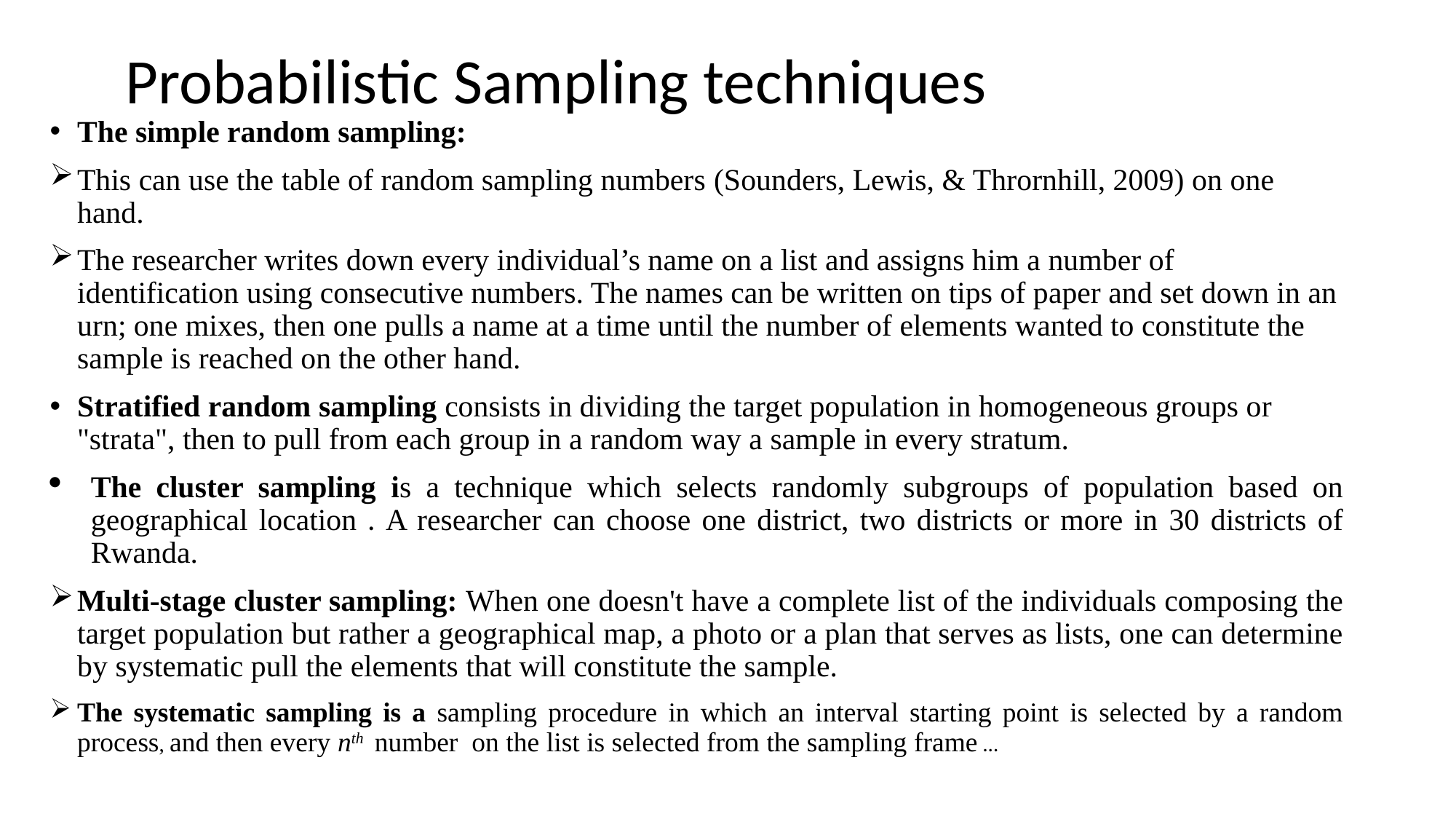

# Probabilistic Sampling techniques
The simple random sampling:
This can use the table of random sampling numbers (Sounders, Lewis, & Thrornhill, 2009) on one hand.
The researcher writes down every individual’s name on a list and assigns him a number of identification using consecutive numbers. The names can be written on tips of paper and set down in an urn; one mixes, then one pulls a name at a time until the number of elements wanted to constitute the sample is reached on the other hand.
Stratified random sampling consists in dividing the target population in homogeneous groups or "strata", then to pull from each group in a random way a sample in every stratum.
The cluster sampling is a technique which selects randomly subgroups of population based on geographical location . A researcher can choose one district, two districts or more in 30 districts of Rwanda.
Multi-stage cluster sampling: When one doesn't have a complete list of the individuals composing the target population but rather a geographical map, a photo or a plan that serves as lists, one can determine by systematic pull the elements that will constitute the sample.
The systematic sampling is a sampling procedure in which an interval starting point is selected by a random process, and then every nth  number  on the list is selected from the sampling frame …